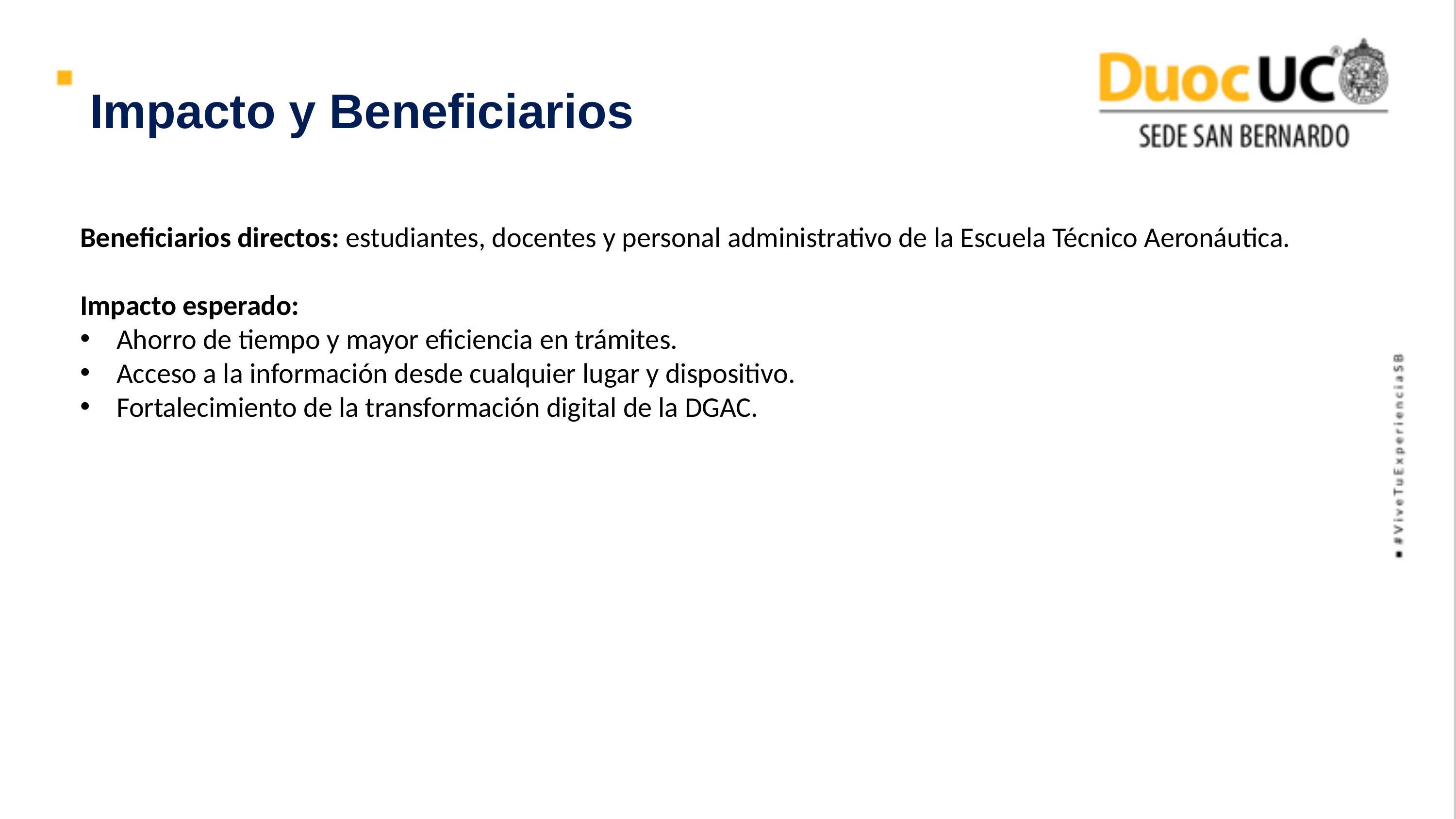

Impacto y Beneficiarios
Beneficiarios directos: estudiantes, docentes y personal administrativo de la Escuela Técnico Aeronáutica.

Impacto esperado:
Ahorro de tiempo y mayor eficiencia en trámites.
Acceso a la información desde cualquier lugar y dispositivo.
Fortalecimiento de la transformación digital de la DGAC.